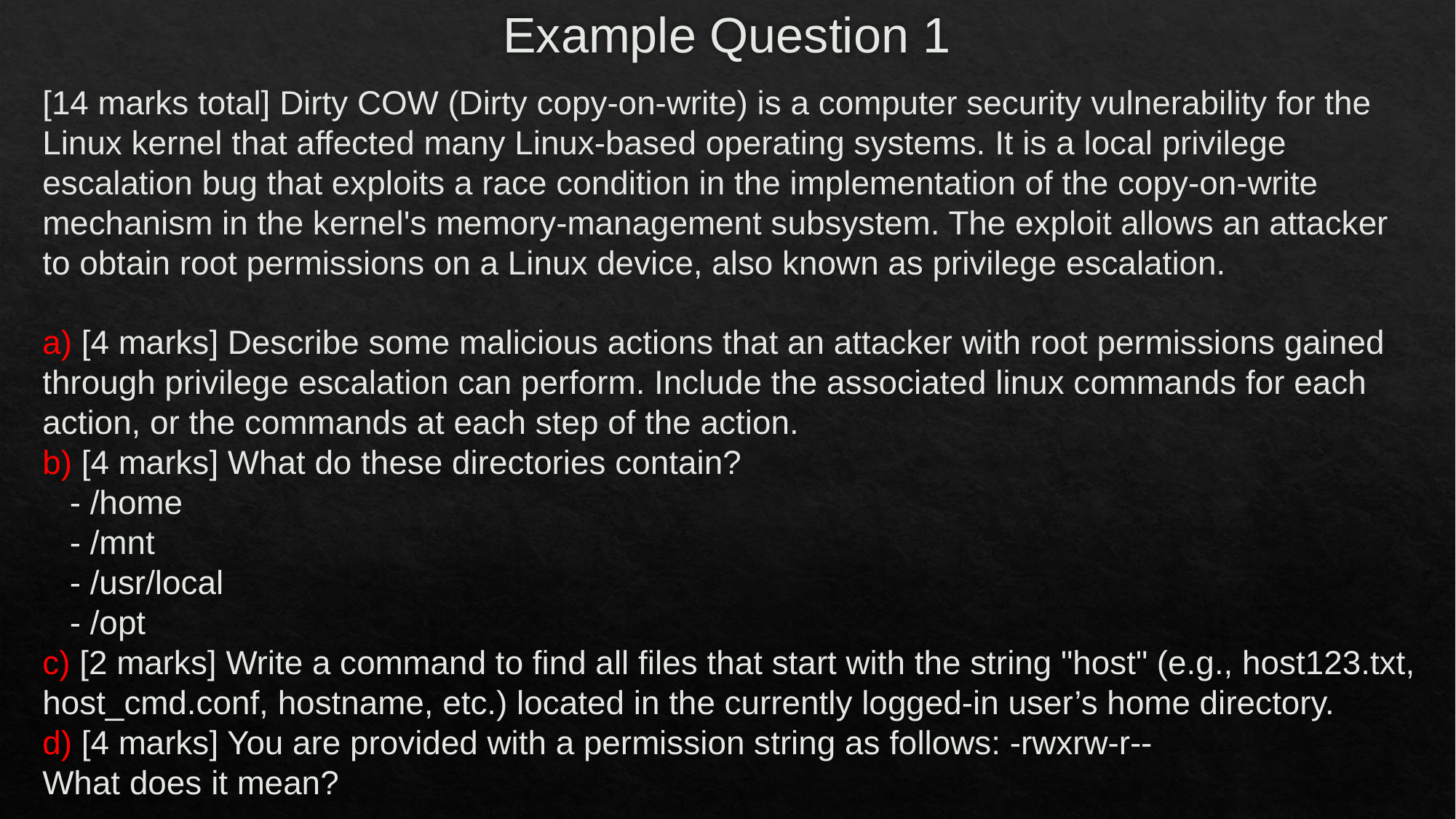

# Example Question 1
[14 marks total] Dirty COW (Dirty copy-on-write) is a computer security vulnerability for the Linux kernel that affected many Linux-based operating systems. It is a local privilege escalation bug that exploits a race condition in the implementation of the copy-on-write mechanism in the kernel's memory-management subsystem. The exploit allows an attacker to obtain root permissions on a Linux device, also known as privilege escalation.

a) [4 marks] Describe some malicious actions that an attacker with root permissions gained through privilege escalation can perform. Include the associated linux commands for each action, or the commands at each step of the action.
b) [4 marks] What do these directories contain?
- /home
- /mnt
- /usr/local
- /opt
c) [2 marks] Write a command to find all files that start with the string "host" (e.g., host123.txt, host_cmd.conf, hostname, etc.) located in the currently logged-in user’s home directory.
d) [4 marks] You are provided with a permission string as follows: -rwxrw-r--
What does it mean?